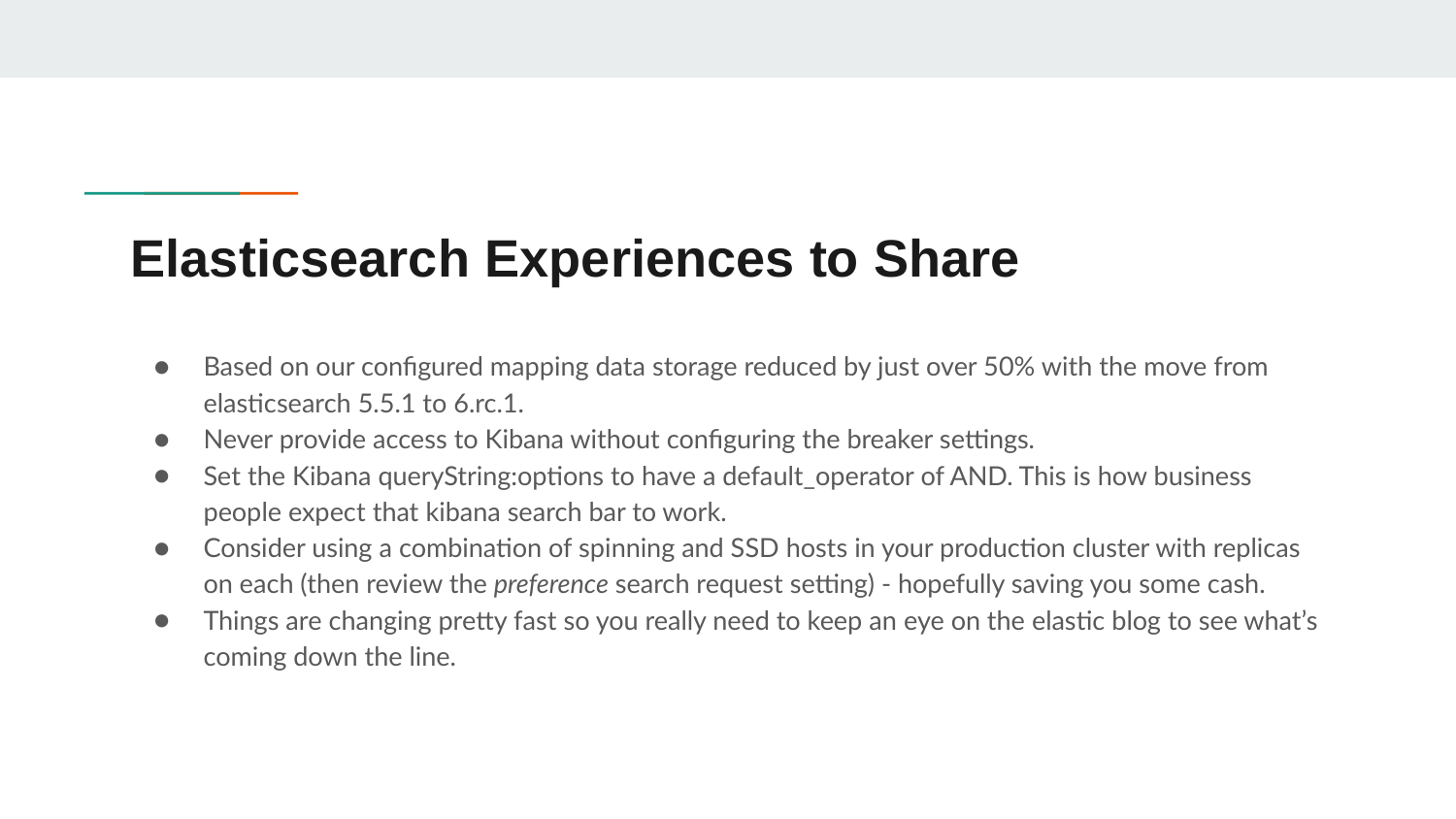

# Elasticsearch Experiences to Share
Based on our configured mapping data storage reduced by just over 50% with the move from elasticsearch 5.5.1 to 6.rc.1.
Never provide access to Kibana without configuring the breaker settings.
Set the Kibana queryString:options to have a default_operator of AND. This is how business people expect that kibana search bar to work.
Consider using a combination of spinning and SSD hosts in your production cluster with replicas on each (then review the preference search request setting) - hopefully saving you some cash.
Things are changing pretty fast so you really need to keep an eye on the elastic blog to see what’s coming down the line.